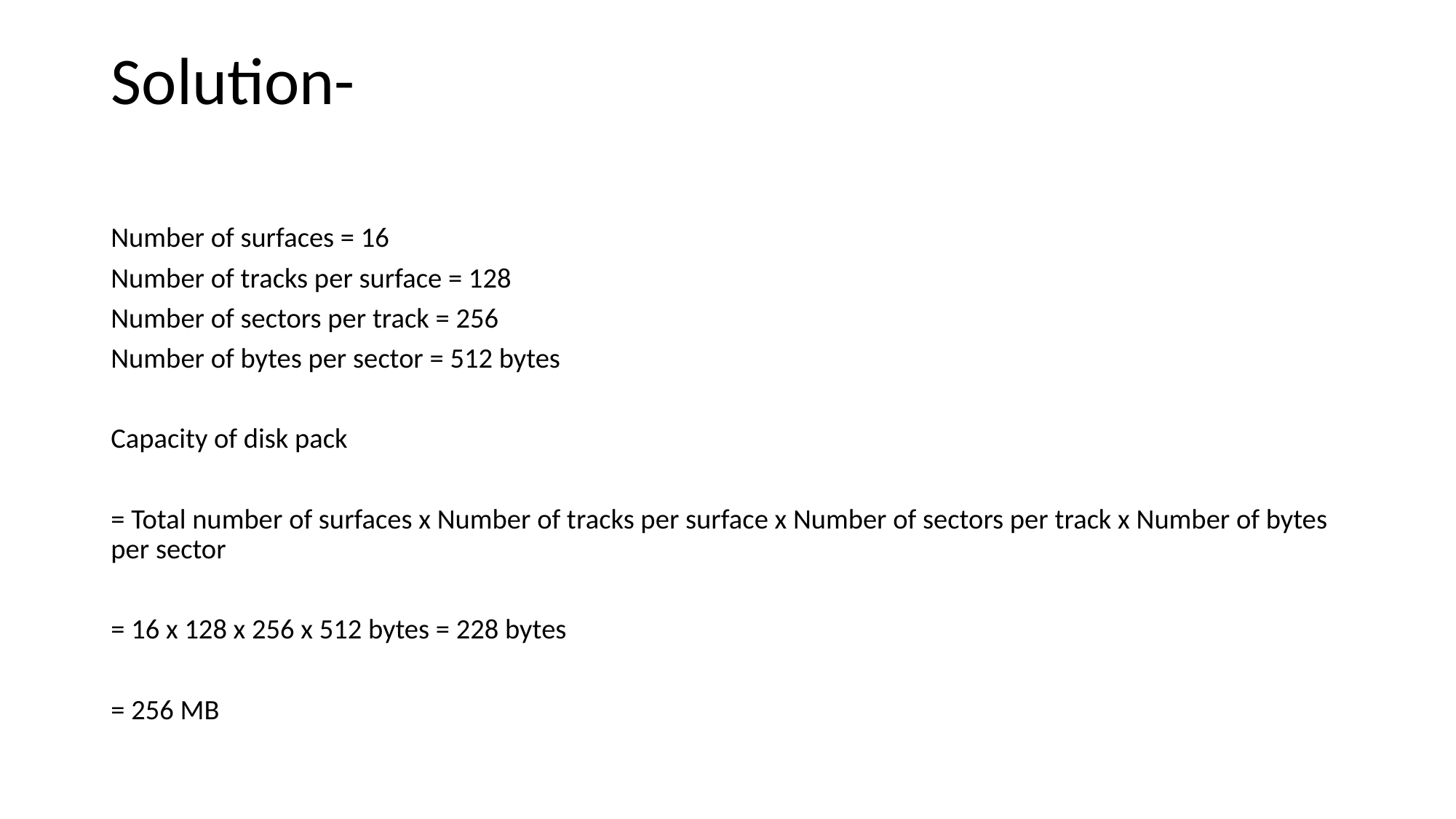

# Solution-
Number of surfaces = 16
Number of tracks per surface = 128
Number of sectors per track = 256
Number of bytes per sector = 512 bytes

Capacity of disk pack

= Total number of surfaces x Number of tracks per surface x Number of sectors per track x Number of bytes per sector

= 16 x 128 x 256 x 512 bytes = 228 bytes

= 256 MB